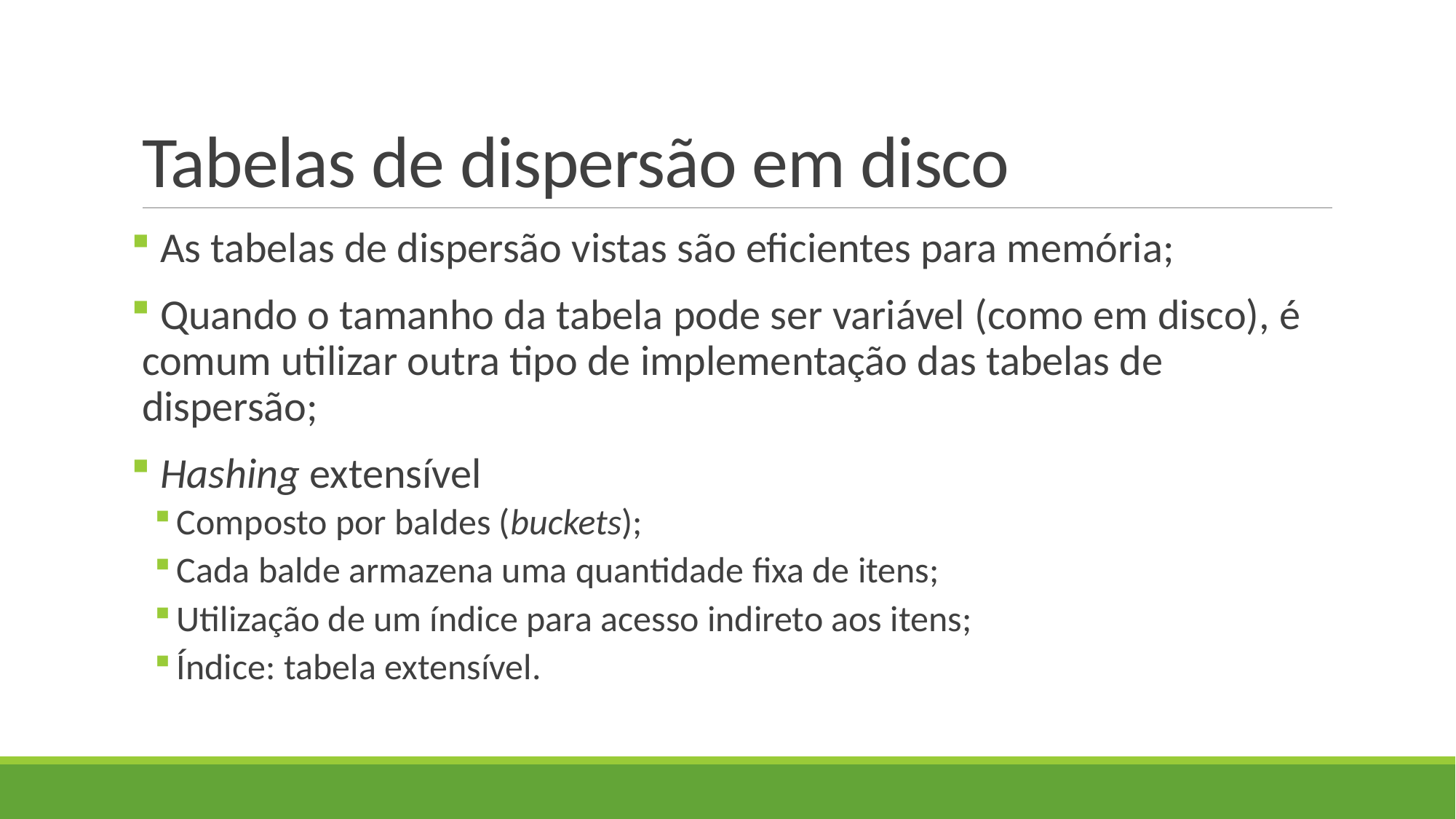

# Tabelas de dispersão em disco
 As tabelas de dispersão vistas são eficientes para memória;
 Quando o tamanho da tabela pode ser variável (como em disco), é comum utilizar outra tipo de implementação das tabelas de dispersão;
 Hashing extensível
Composto por baldes (buckets);
Cada balde armazena uma quantidade fixa de itens;
Utilização de um índice para acesso indireto aos itens;
Índice: tabela extensível.